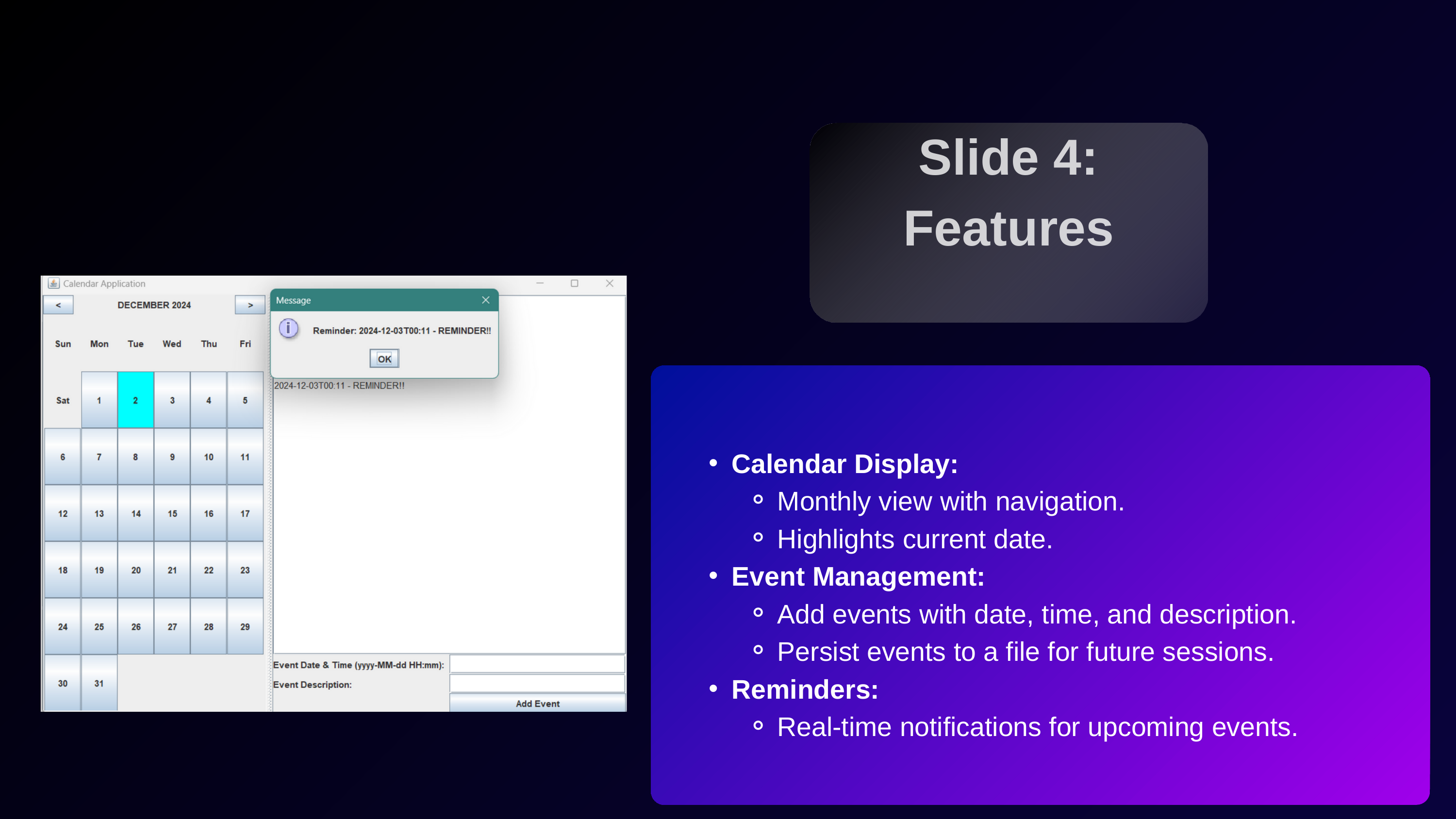

Slide 4: Features

Calendar Display:
Monthly view with navigation.
Highlights current date.
Event Management:
Add events with date, time, and description.
Persist events to a file for future sessions.
Reminders:
Real-time notifications for upcoming events.